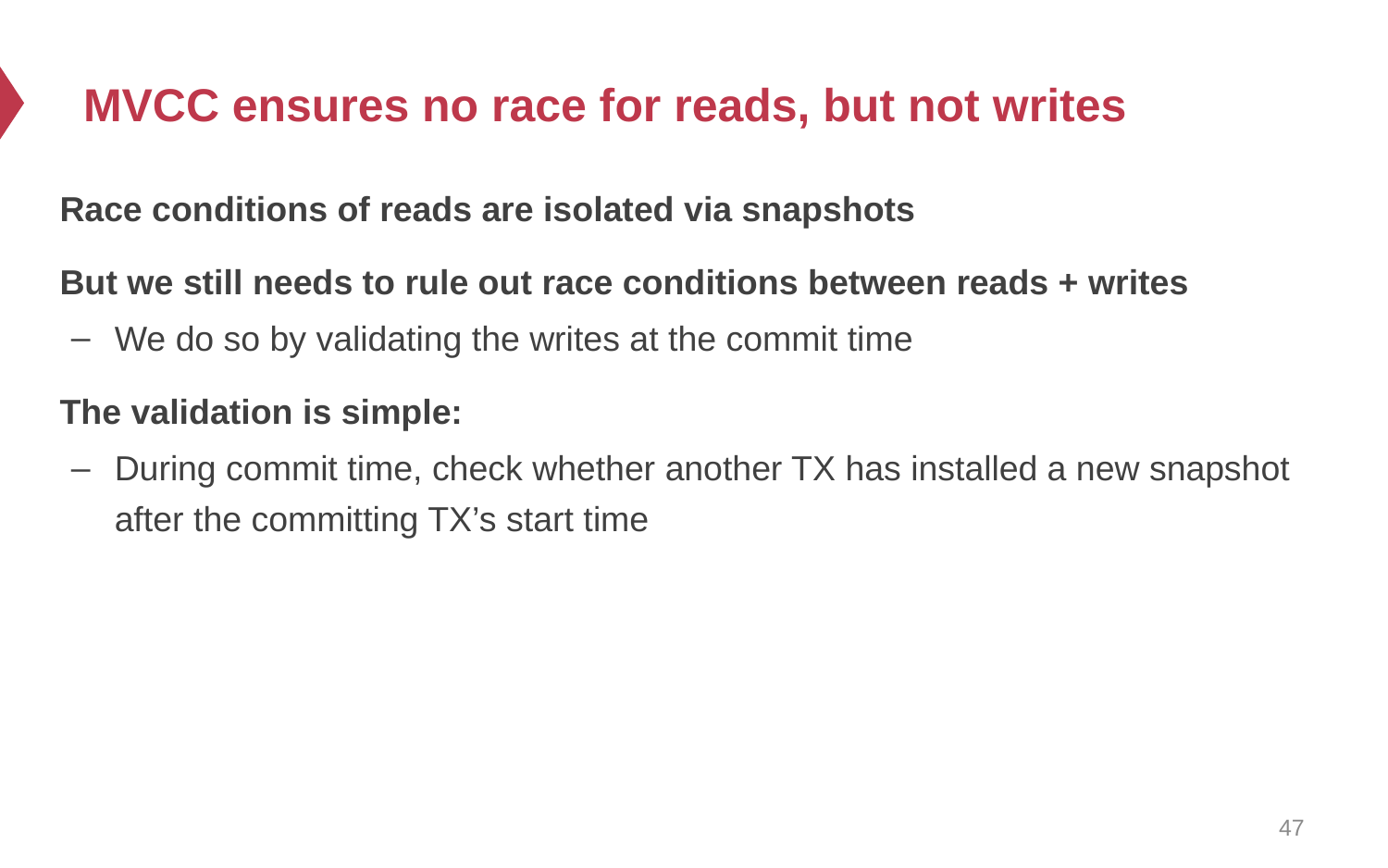

# MVCC ensures no race for reads, but not writes
Race conditions of reads are isolated via snapshots
But we still needs to rule out race conditions between reads + writes
We do so by validating the writes at the commit time
The validation is simple:
During commit time, check whether another TX has installed a new snapshot after the committing TX’s start time
47